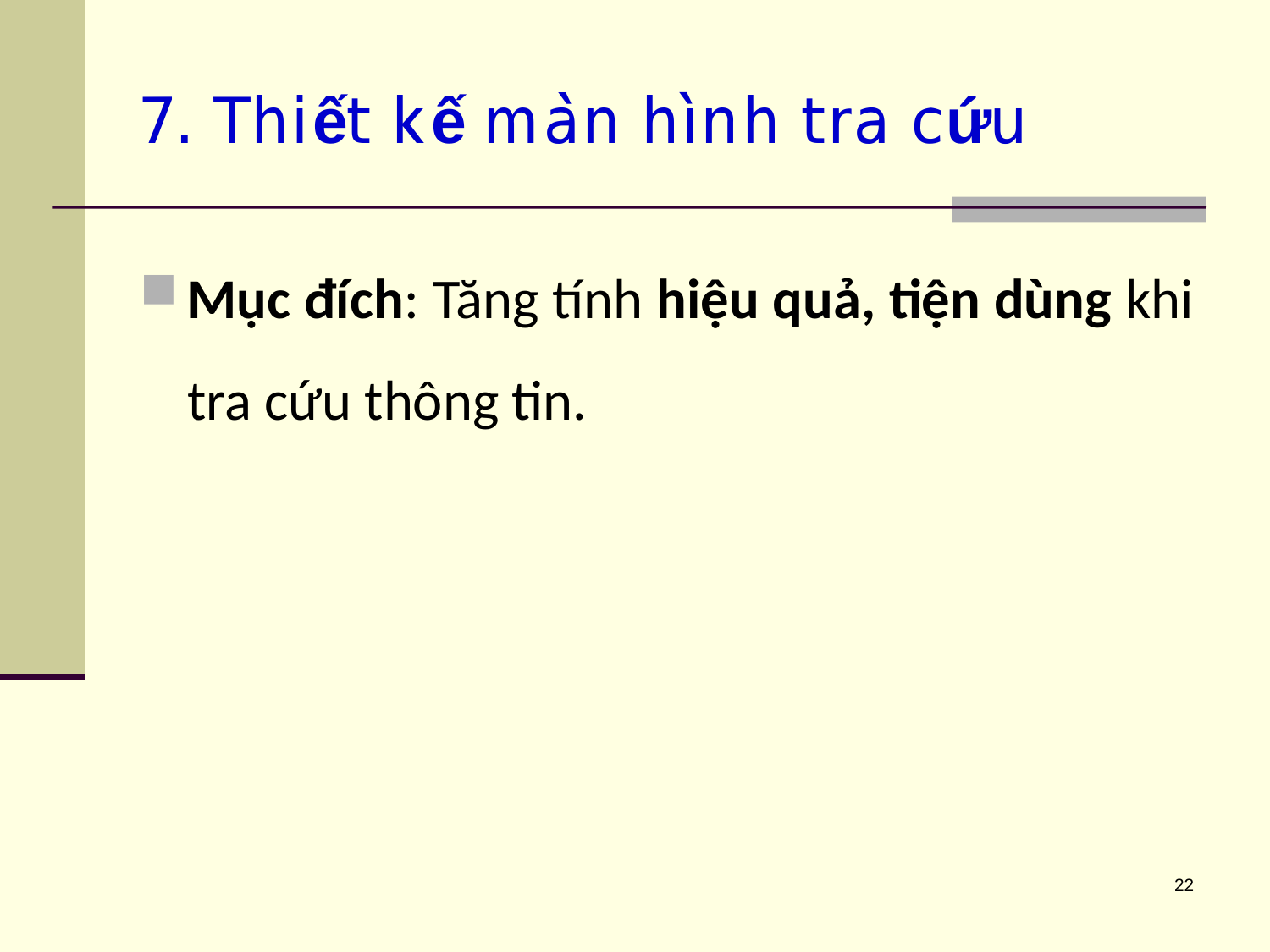

# 7. Thiết kế màn hình tra cứu
Mục đích: Tăng tính hiệu quả, tiện dùng khi tra cứu thông tin.
22